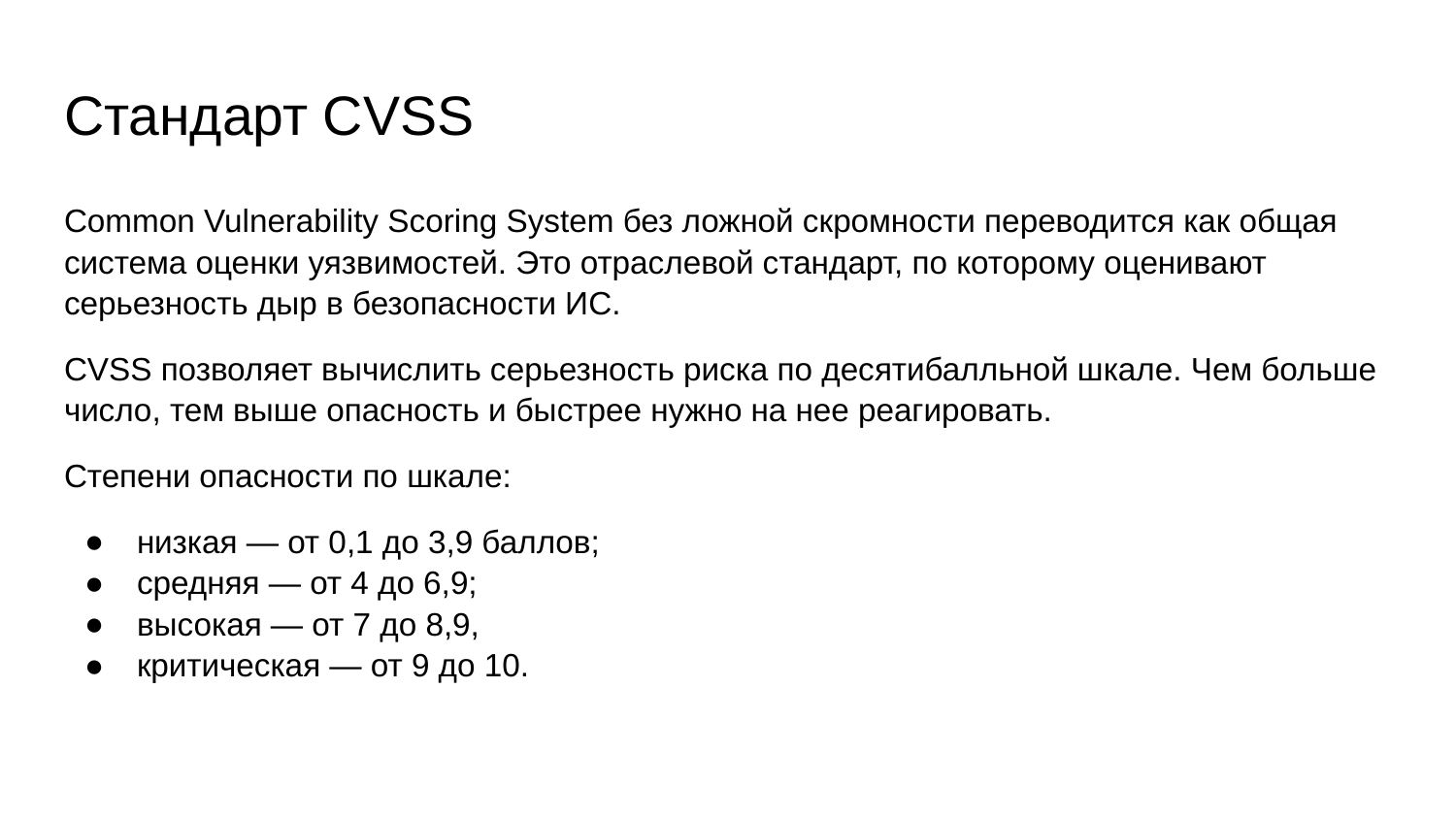

# Стандарт CVSS
Common Vulnerability Scoring System без ложной скромности переводится как общая система оценки уязвимостей. Это отраслевой стандарт, по которому оценивают серьезность дыр в безопасности ИС.
CVSS позволяет вычислить серьезность риска по десятибалльной шкале. Чем больше число, тем выше опасность и быстрее нужно на нее реагировать.
Степени опасности по шкале:
низкая — от 0,1 до 3,9 баллов;
средняя — от 4 до 6,9;
высокая — от 7 до 8,9,
критическая — от 9 до 10.